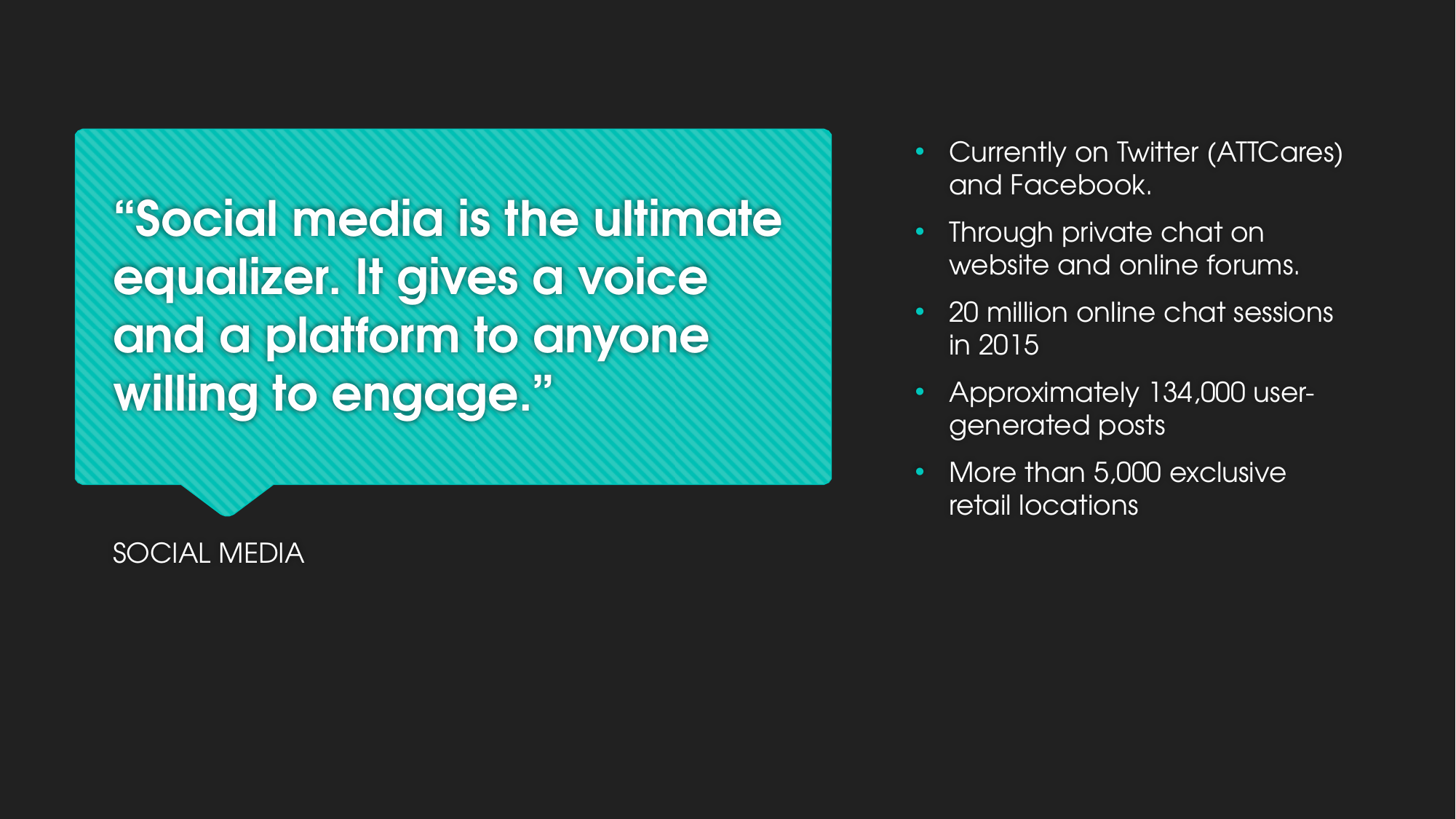

# “Social media is the ultimate equalizer. It gives a voice and a platform to anyone willing to engage.”
Currently on Twitter (ATTCares) and Facebook.
Through private chat on website and online forums.
20 million online chat sessions in 2015
Approximately 134,000 user-generated posts
More than 5,000 exclusive retail locations
SOCIAL MEDIA